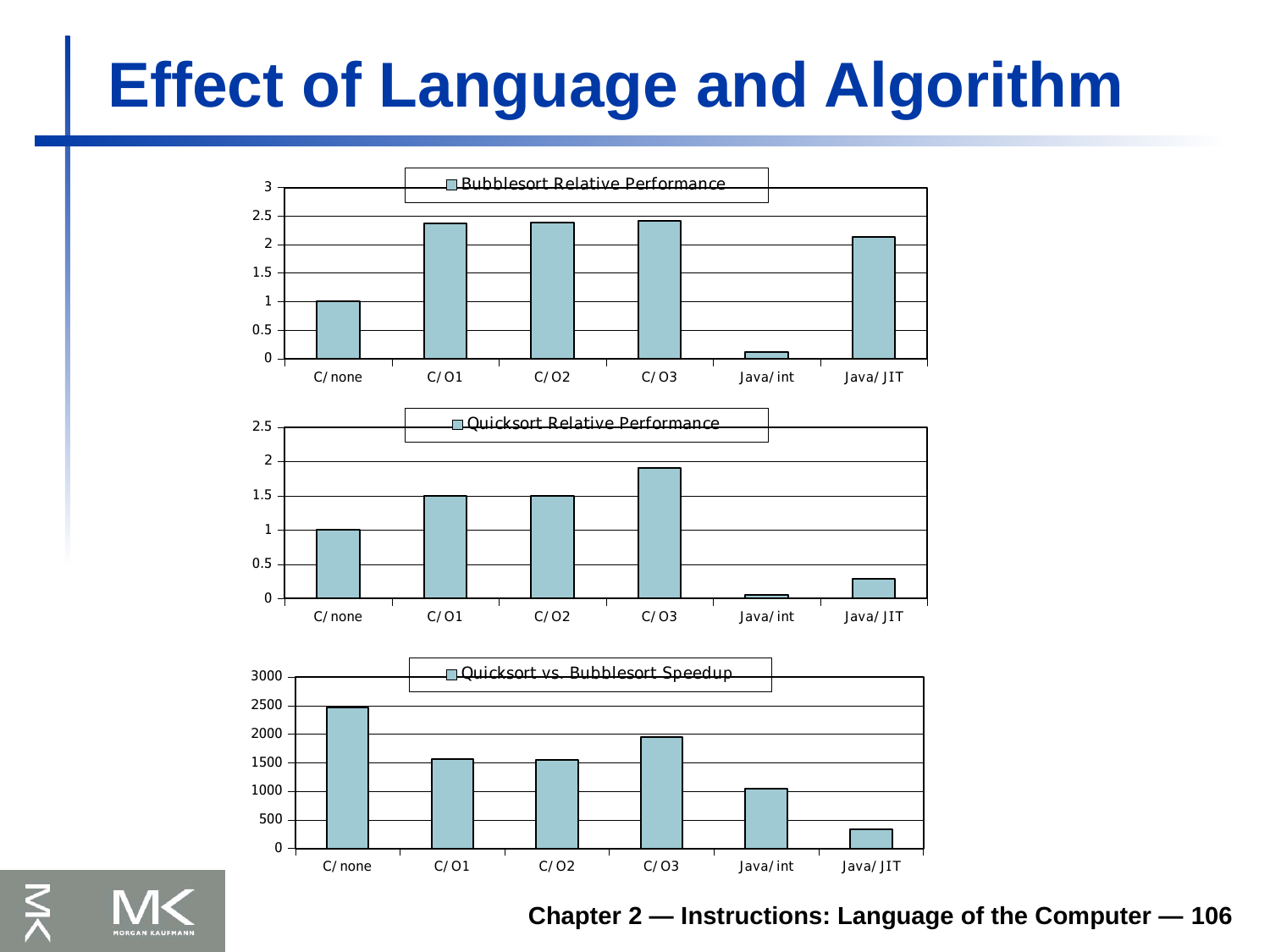

# Effect of Language and Algorithm

### Chart

| Category | Bubblesort Relative Performance |
|---|---|
| C/none | 1.0 |
| C/O1 | 2.37 |
| C/O2 | 2.38 |
| C/O3 | 2.41 |
| Java/int | 0.12 |
| Java/JIT | 2.13 |

### Chart

| Category | Quicksort Relative Performance |
|---|---|
| C/none | 1.0 |
| C/O1 | 1.5 |
| C/O2 | 1.5 |
| C/O3 | 1.91 |
| Java/int | 0.05 |
| Java/JIT | 0.29 |

### Chart

| Category | Quicksort vs. Bubblesort Speedup |
|---|---|
| C/none | 2468.0 |
| C/O1 | 1562.0 |
| C/O2 | 1555.0 |
| C/O3 | 1955.0 |
| Java/int | 1050.0 |
| Java/JIT | 338.0 |
Chapter 2 — Instructions: Language of the Computer — 106